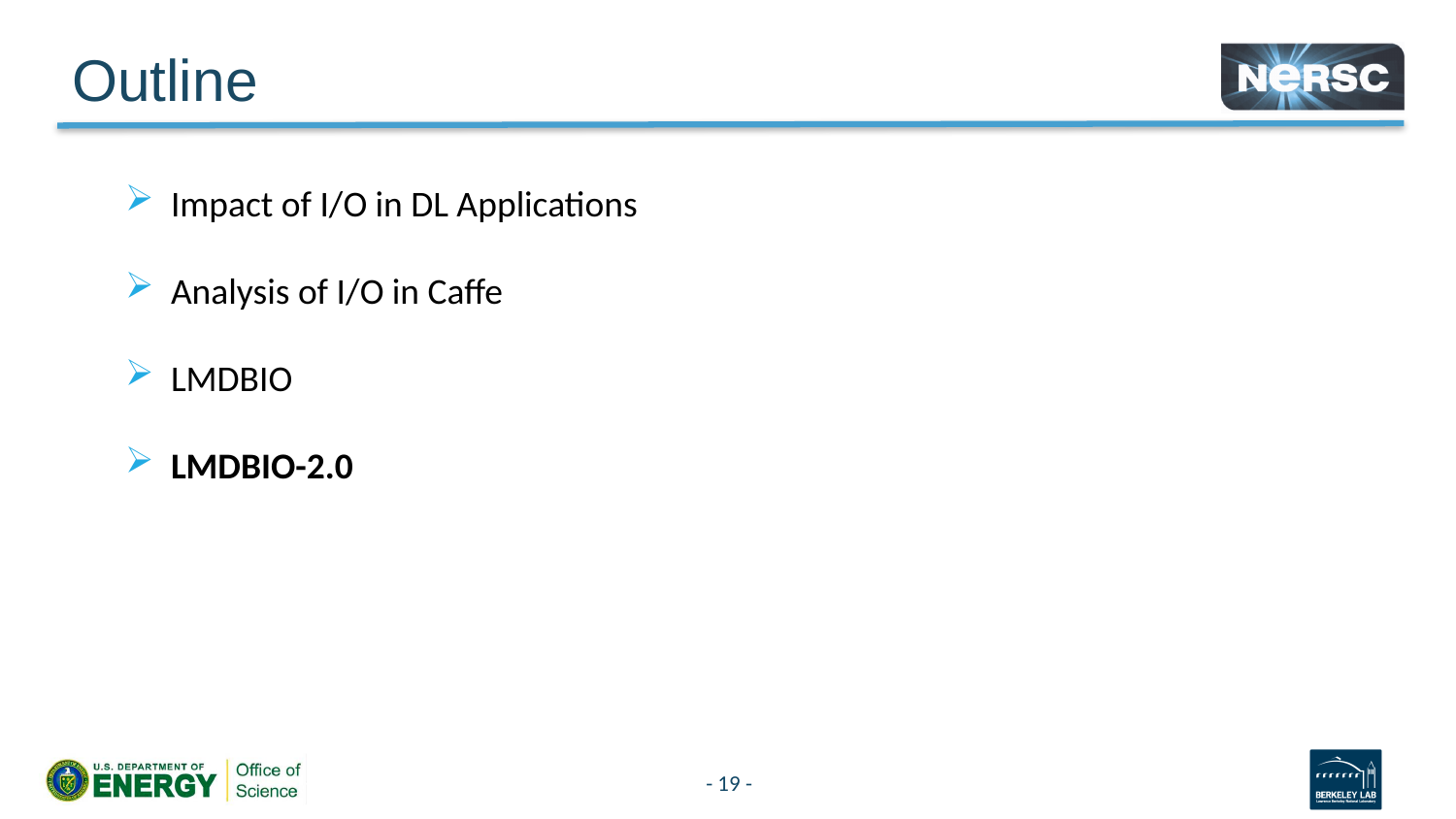

# Outline
Impact of I/O in DL Applications
Analysis of I/O in Caffe
LMDBIO
LMDBIO-2.0
- 19 -